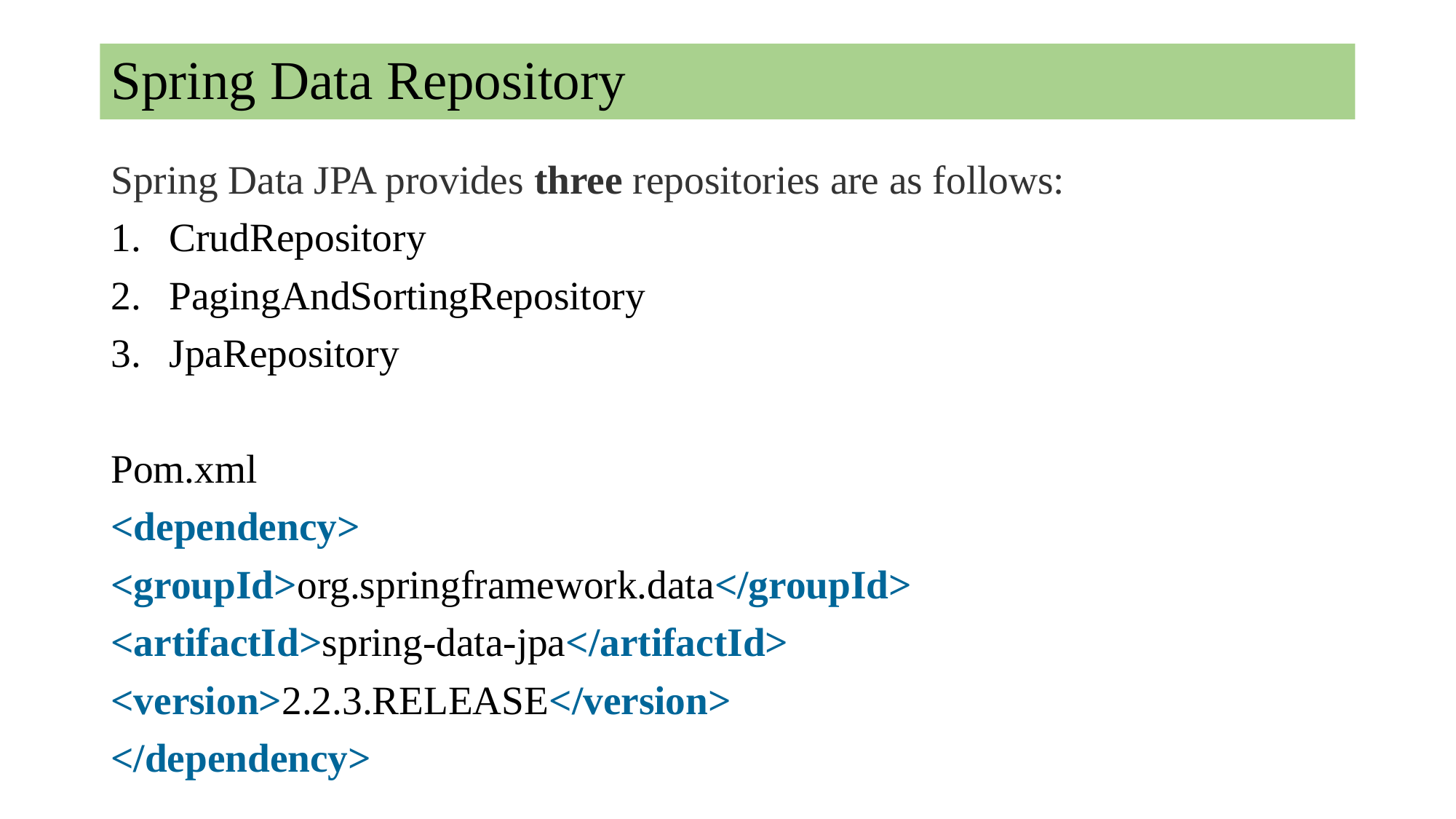

# Spring Data Repository
Spring Data JPA provides three repositories are as follows:
CrudRepository
PagingAndSortingRepository
JpaRepository

Pom.xml
<dependency>
<groupId>org.springframework.data</groupId>
<artifactId>spring-data-jpa</artifactId>
<version>2.2.3.RELEASE</version>
</dependency>